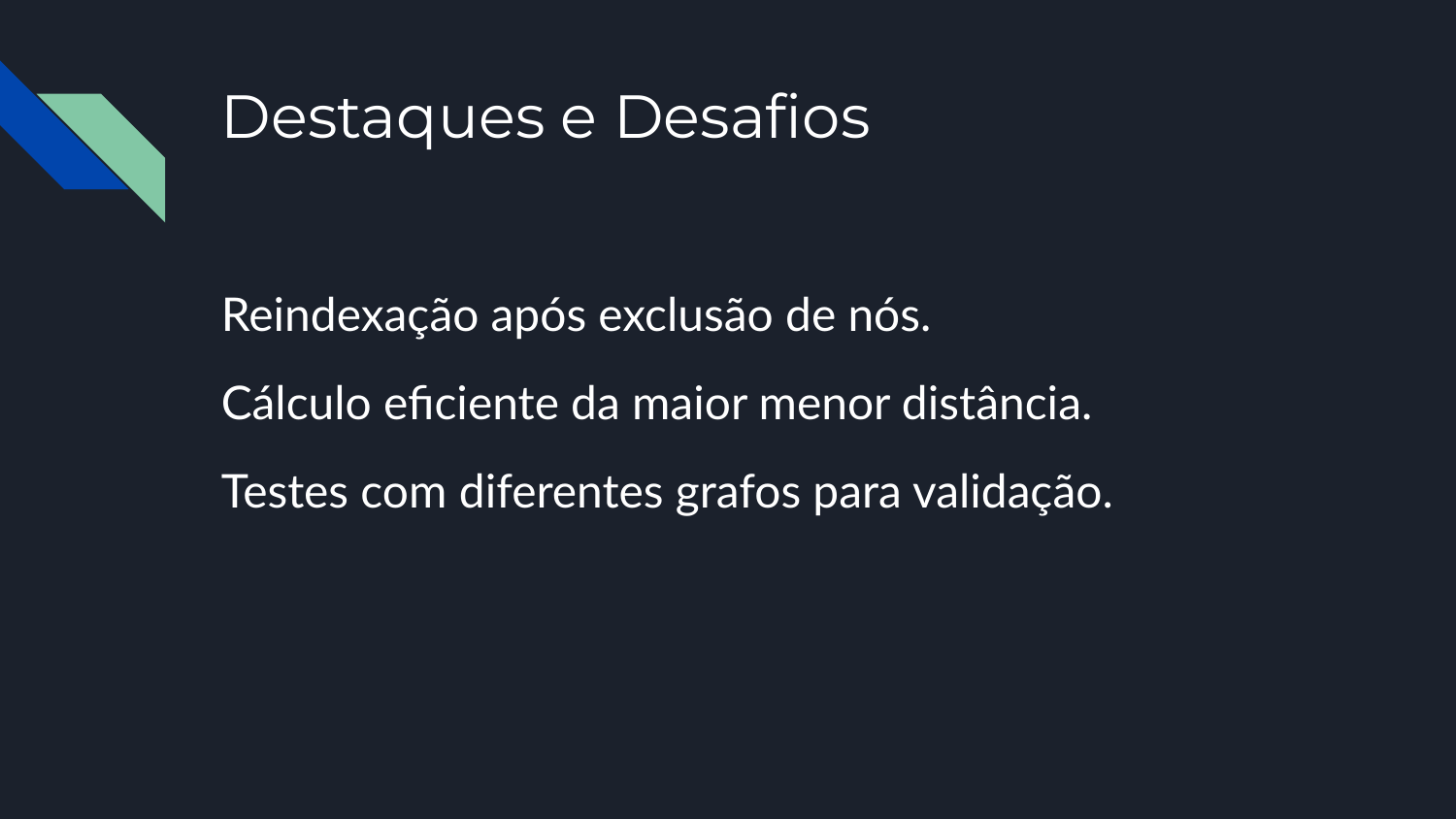

# Destaques e Desafios
Reindexação após exclusão de nós.
Cálculo eficiente da maior menor distância.
Testes com diferentes grafos para validação.